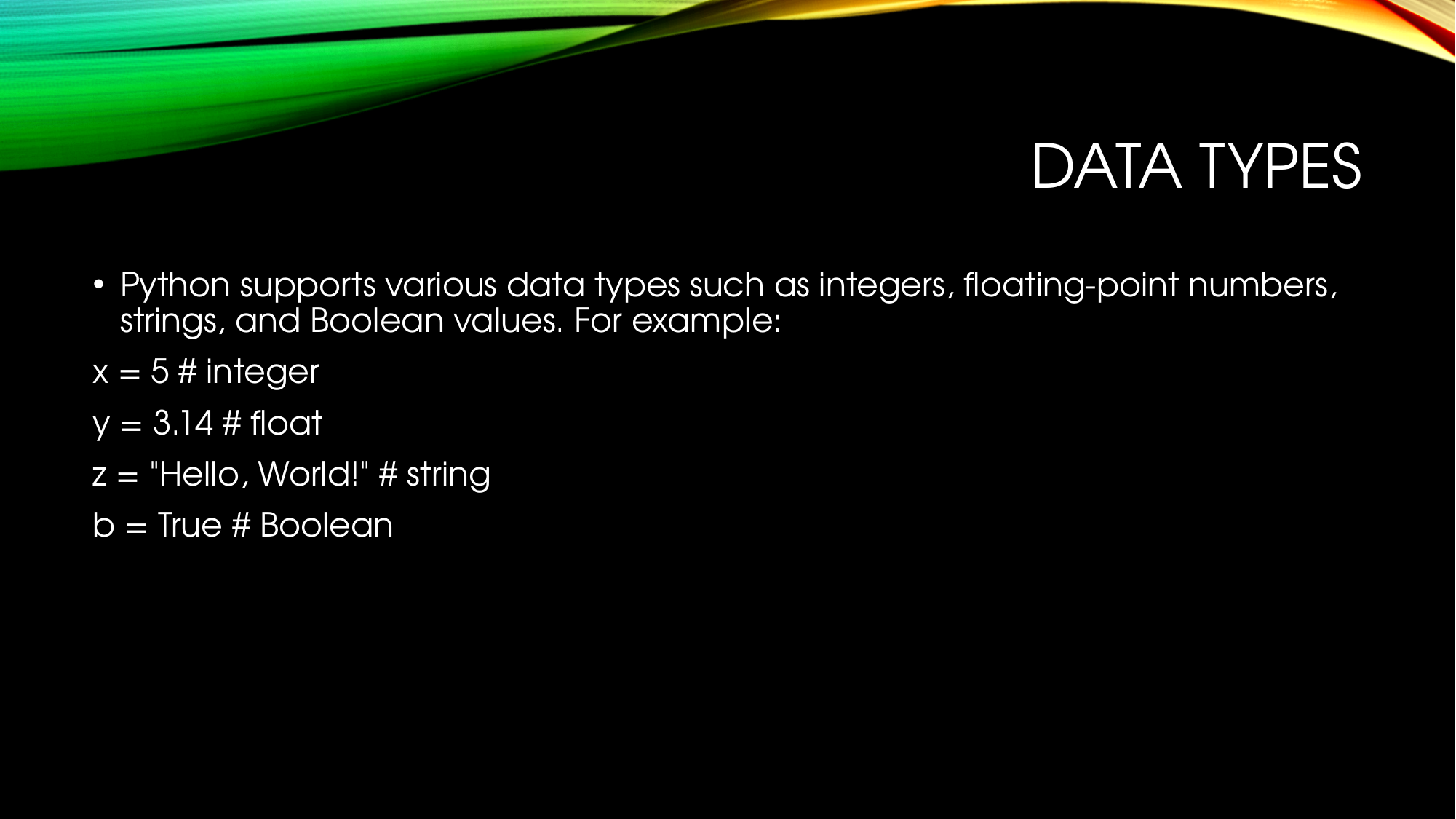

# Data Types
Python supports various data types such as integers, floating-point numbers, strings, and Boolean values. For example:
x = 5 # integer
y = 3.14 # float
z = "Hello, World!" # string
b = True # Boolean